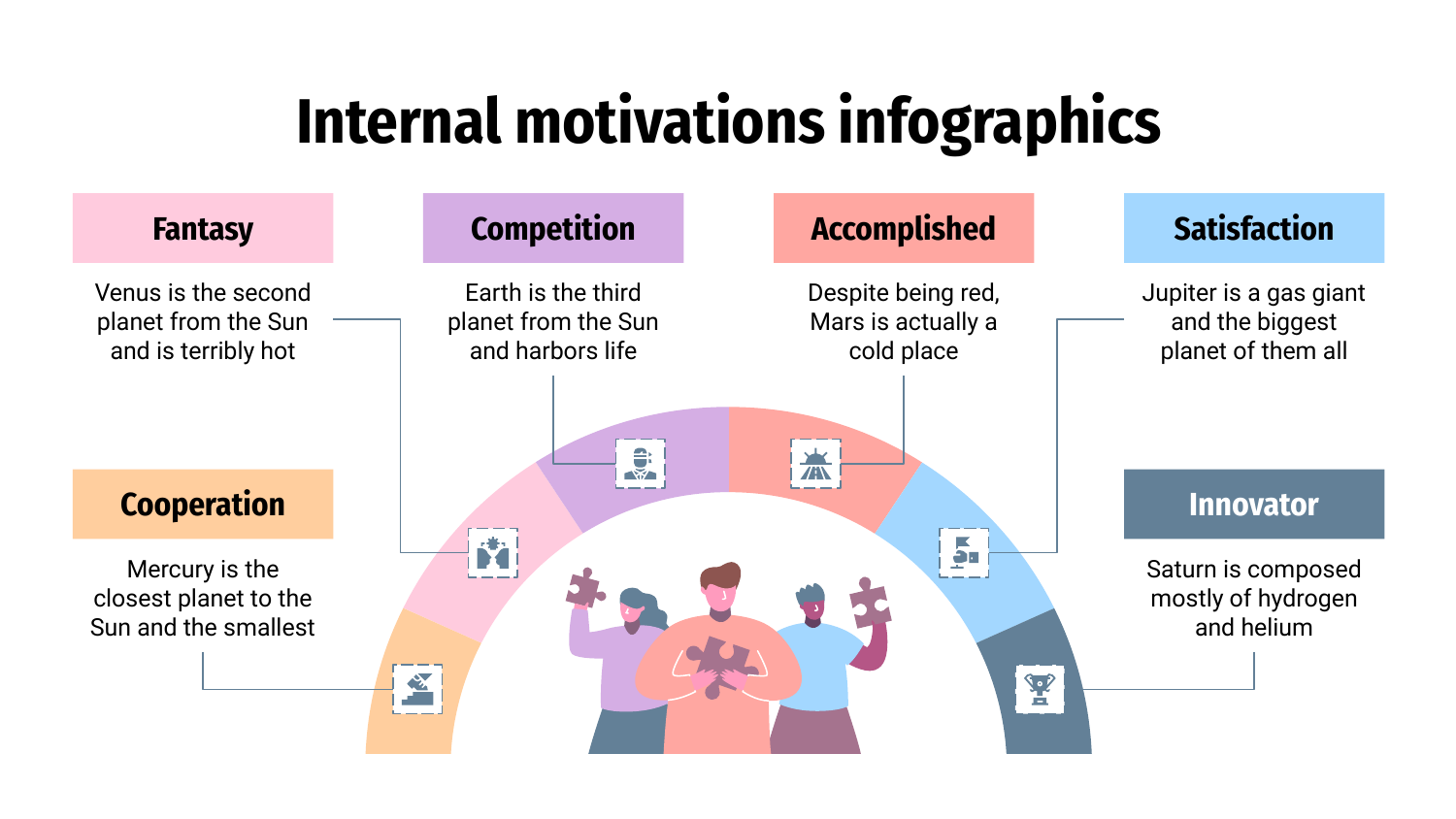

# Internal motivations infographics
Fantasy
Venus is the second planet from the Sun and is terribly hot

Competition
Earth is the third planet from the Sun and harbors life

Accomplished
Despite being red, Mars is actually a cold place

Satisfaction
Jupiter is a gas giant and the biggest planet of them all

Cooperation
Mercury is the closest planet to the Sun and the smallest

Innovator
Saturn is composed mostly of hydrogen and helium